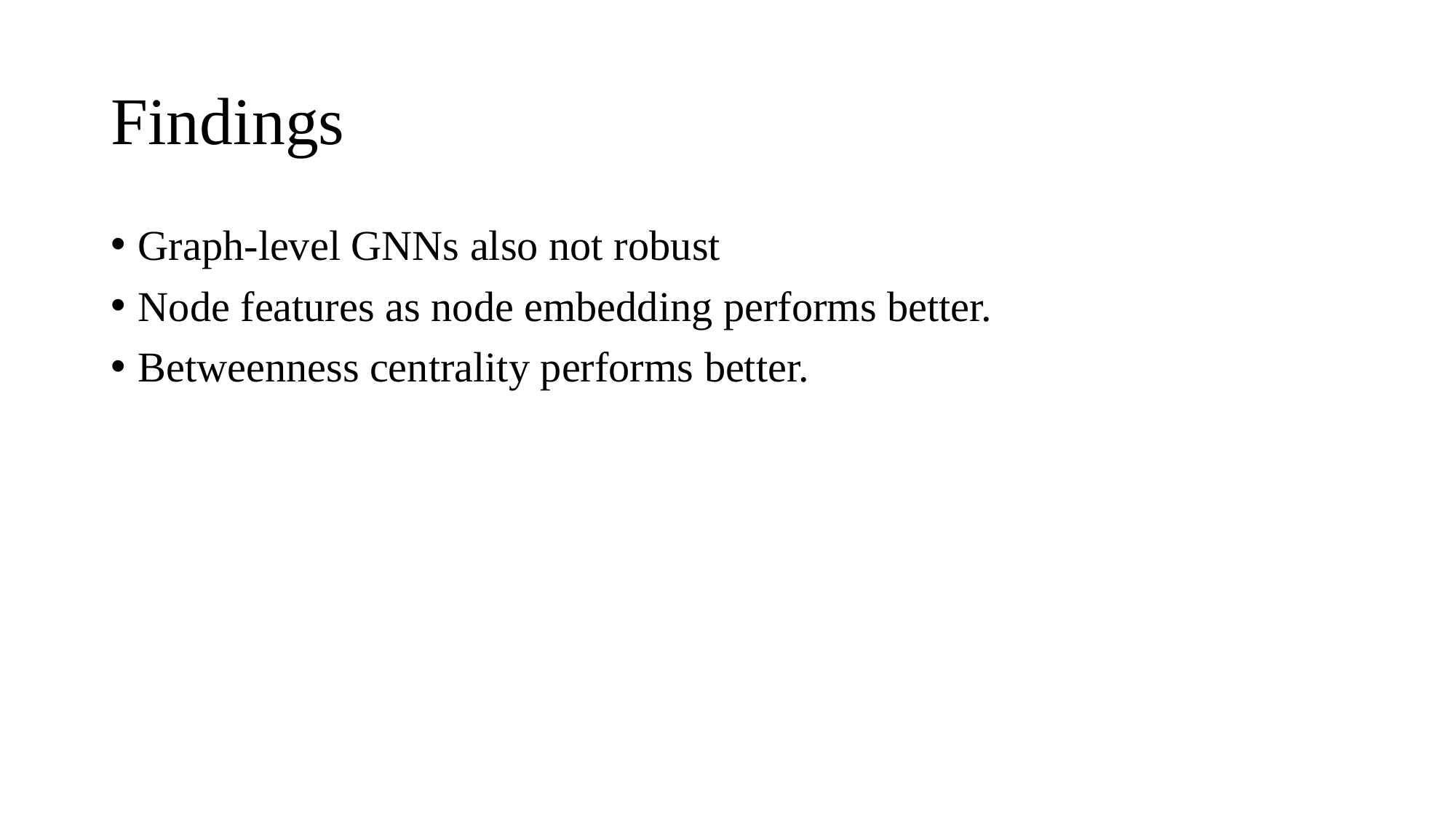

# Findings
Graph-level GNNs also not robust
Node features as node embedding performs better.
Betweenness centrality performs better.